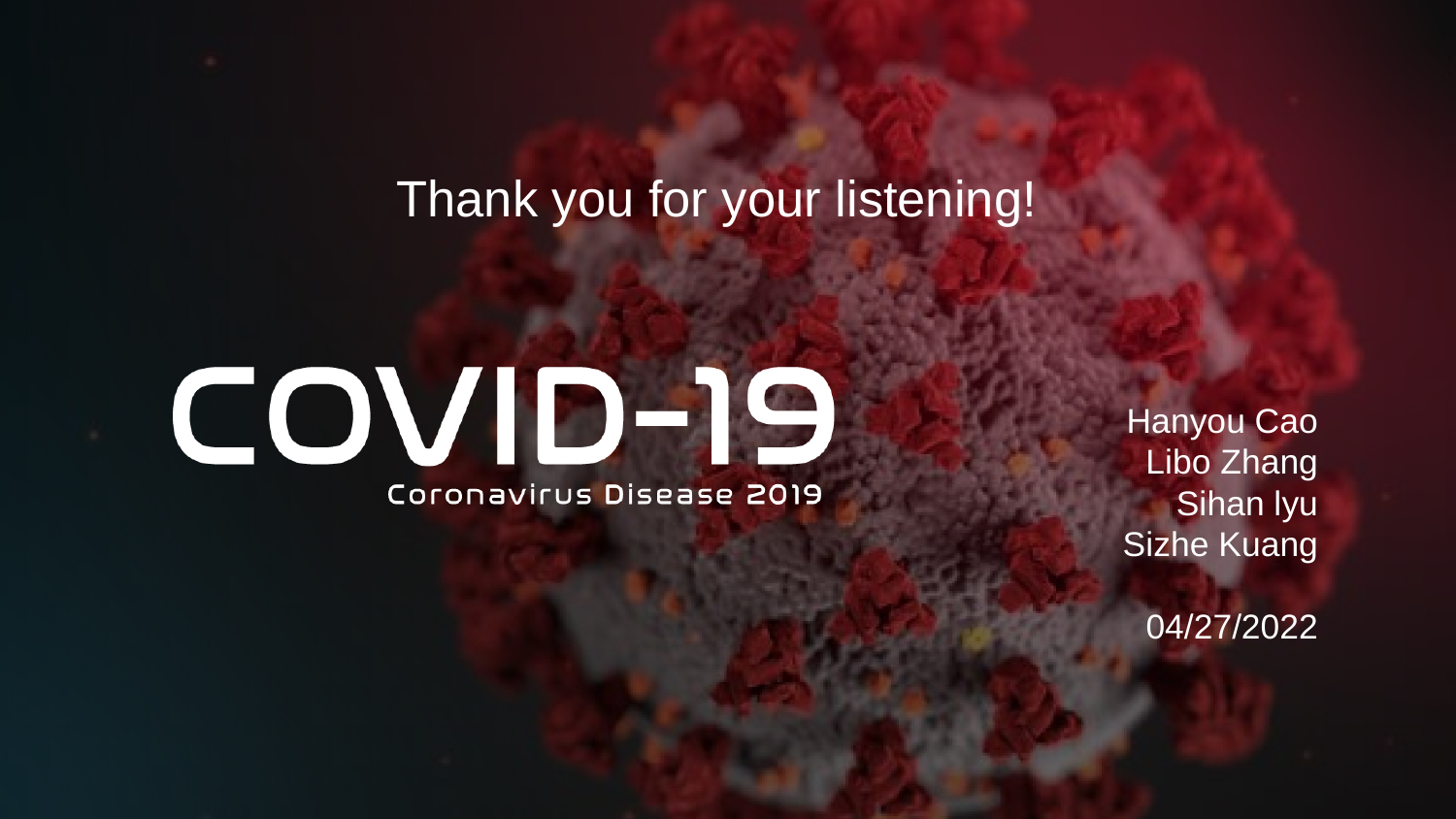

# Thank you for your listening!
Hanyou Cao
 Libo Zhang Sihan lyu
Sizhe Kuang

04/27/2022